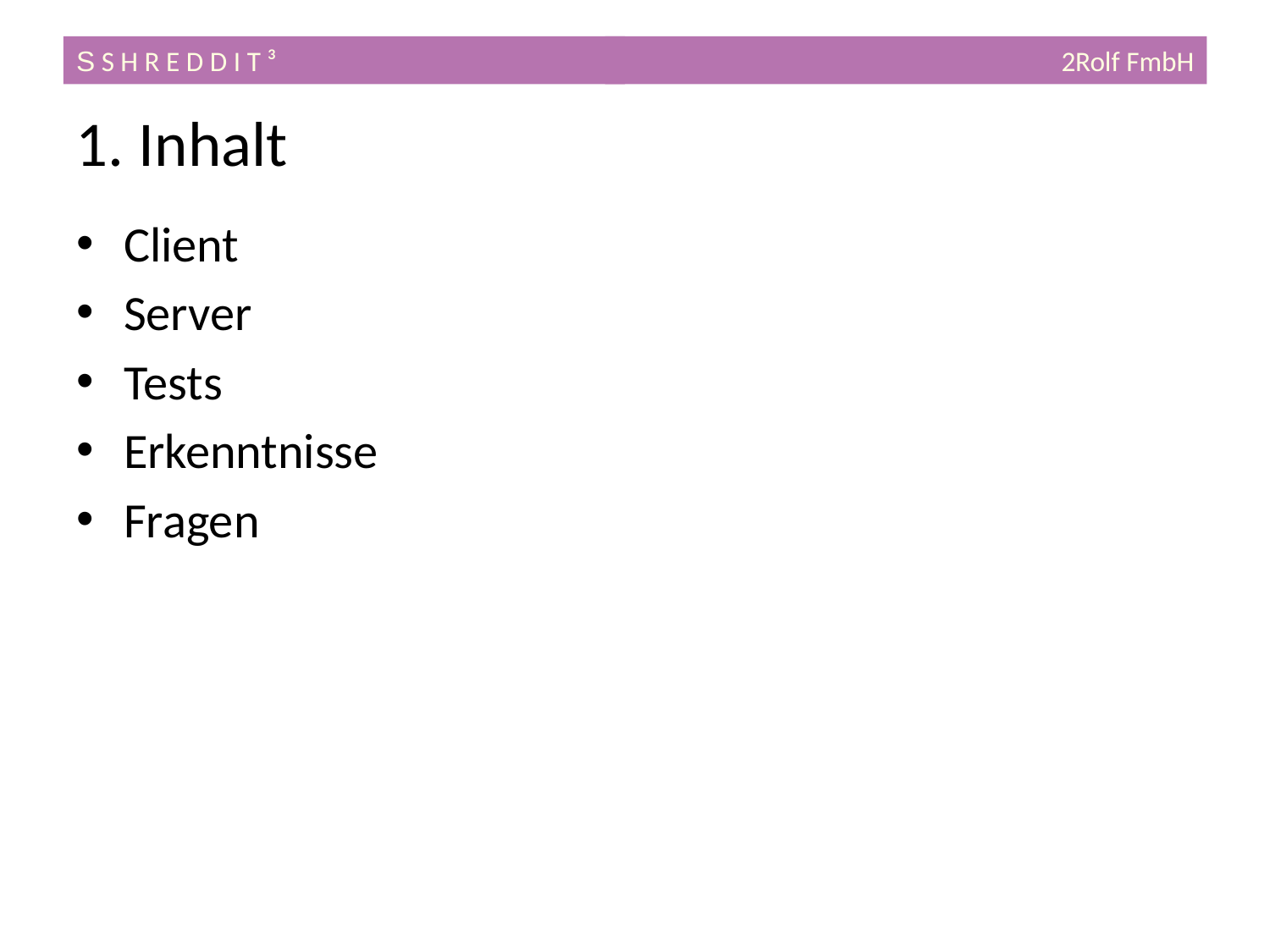

S S H R E D D I T ³
2Rolf FmbH
1. Inhalt
Client
Server
Tests
Erkenntnisse
Fragen